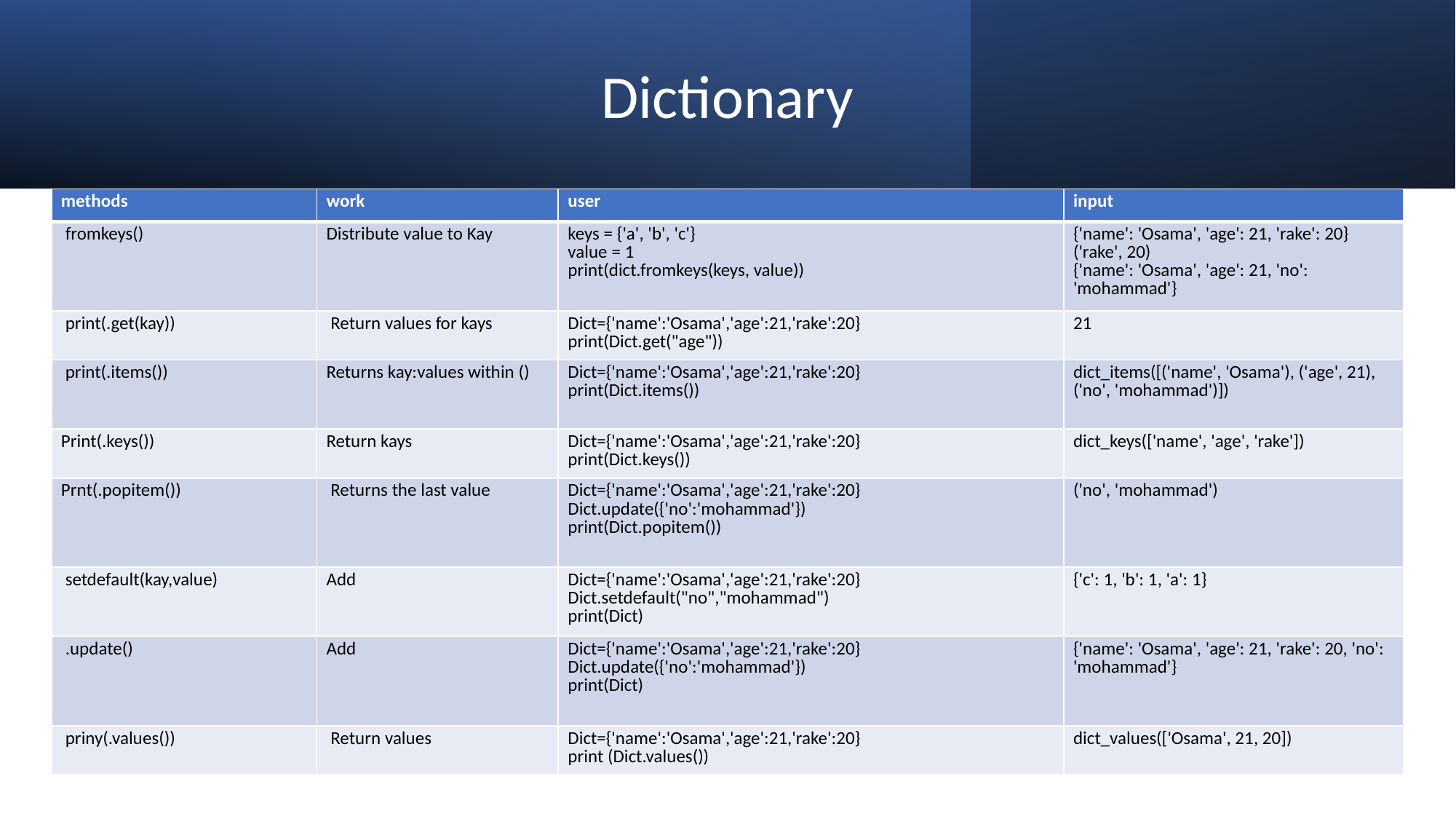

Dictionary
| methods | work | user | input |
| --- | --- | --- | --- |
| fromkeys() | Distribute value to Kay | keys = {'a', 'b', 'c'} value = 1 print(dict.fromkeys(keys, value)) | {'name': 'Osama', 'age': 21, 'rake': 20} ('rake', 20) {'name': 'Osama', 'age': 21, 'no': 'mohammad'} |
| print(.get(kay)) | Return values for kays | Dict={'name':'Osama','age':21,'rake':20} print(Dict.get("age")) | 21 |
| print(.items()) | Returns kay:values within () | Dict={'name':'Osama','age':21,'rake':20} print(Dict.items()) | dict\_items([('name', 'Osama'), ('age', 21), ('no', 'mohammad')]) |
| Print(.keys()) | Return kays | Dict={'name':'Osama','age':21,'rake':20} print(Dict.keys()) | dict\_keys(['name', 'age', 'rake']) |
| Prnt(.popitem()) | Returns the last value | Dict={'name':'Osama','age':21,'rake':20} Dict.update({'no':'mohammad'}) print(Dict.popitem()) | ('no', 'mohammad') |
| setdefault(kay,value) | Add | Dict={'name':'Osama','age':21,'rake':20} Dict.setdefault("no","mohammad") print(Dict) | {'c': 1, 'b': 1, 'a': 1} |
| .update() | Add | Dict={'name':'Osama','age':21,'rake':20} Dict.update({'no':'mohammad'}) print(Dict) | {'name': 'Osama', 'age': 21, 'rake': 20, 'no': 'mohammad'} |
| priny(.values()) | Return values | Dict={'name':'Osama','age':21,'rake':20} print (Dict.values()) | dict\_values(['Osama', 21, 20]) |